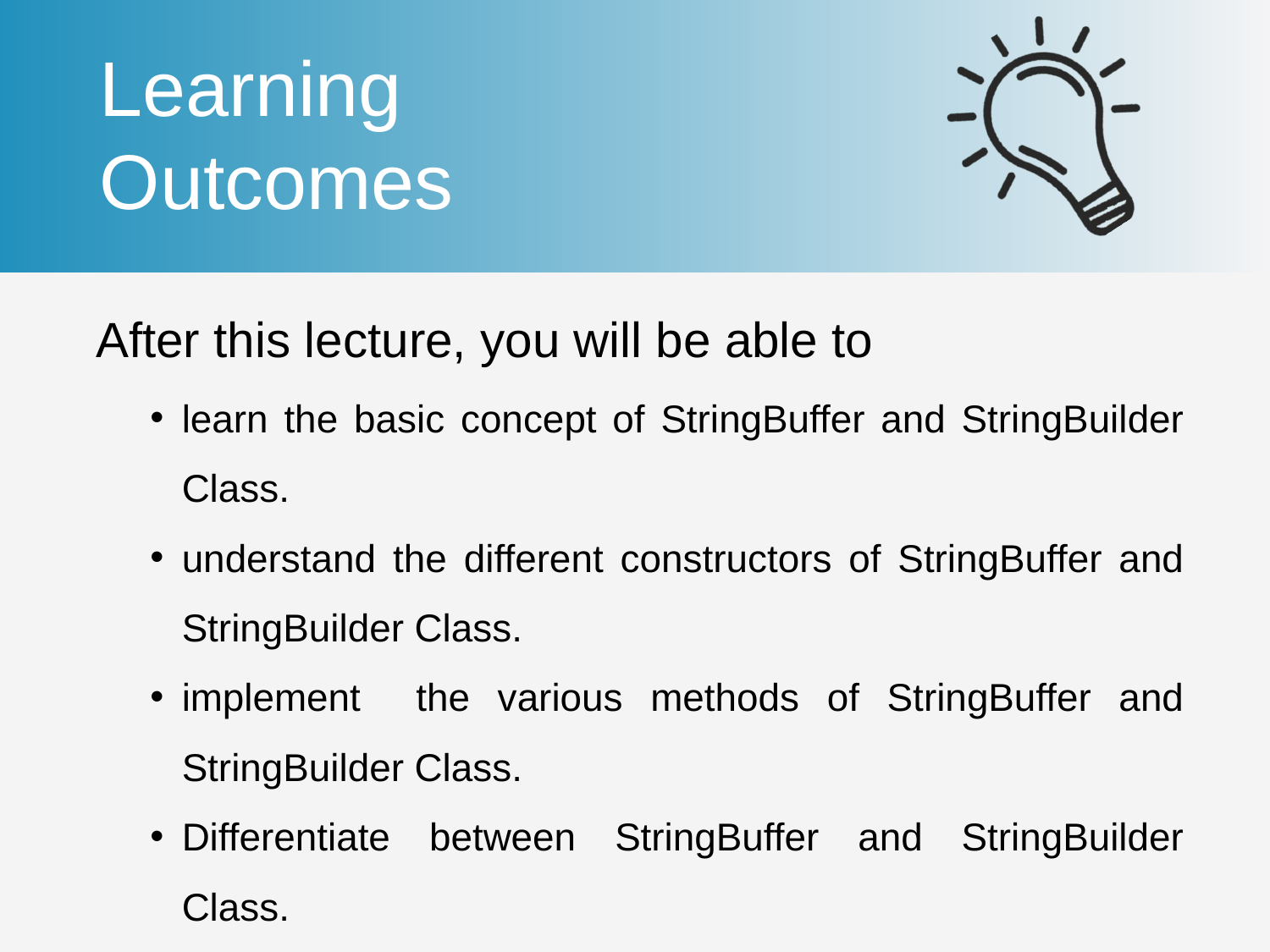

learn the basic concept of StringBuffer and StringBuilder Class.
understand the different constructors of StringBuffer and StringBuilder Class.
implement  the various methods of StringBuffer and StringBuilder Class.
Differentiate between StringBuffer and StringBuilder Class.